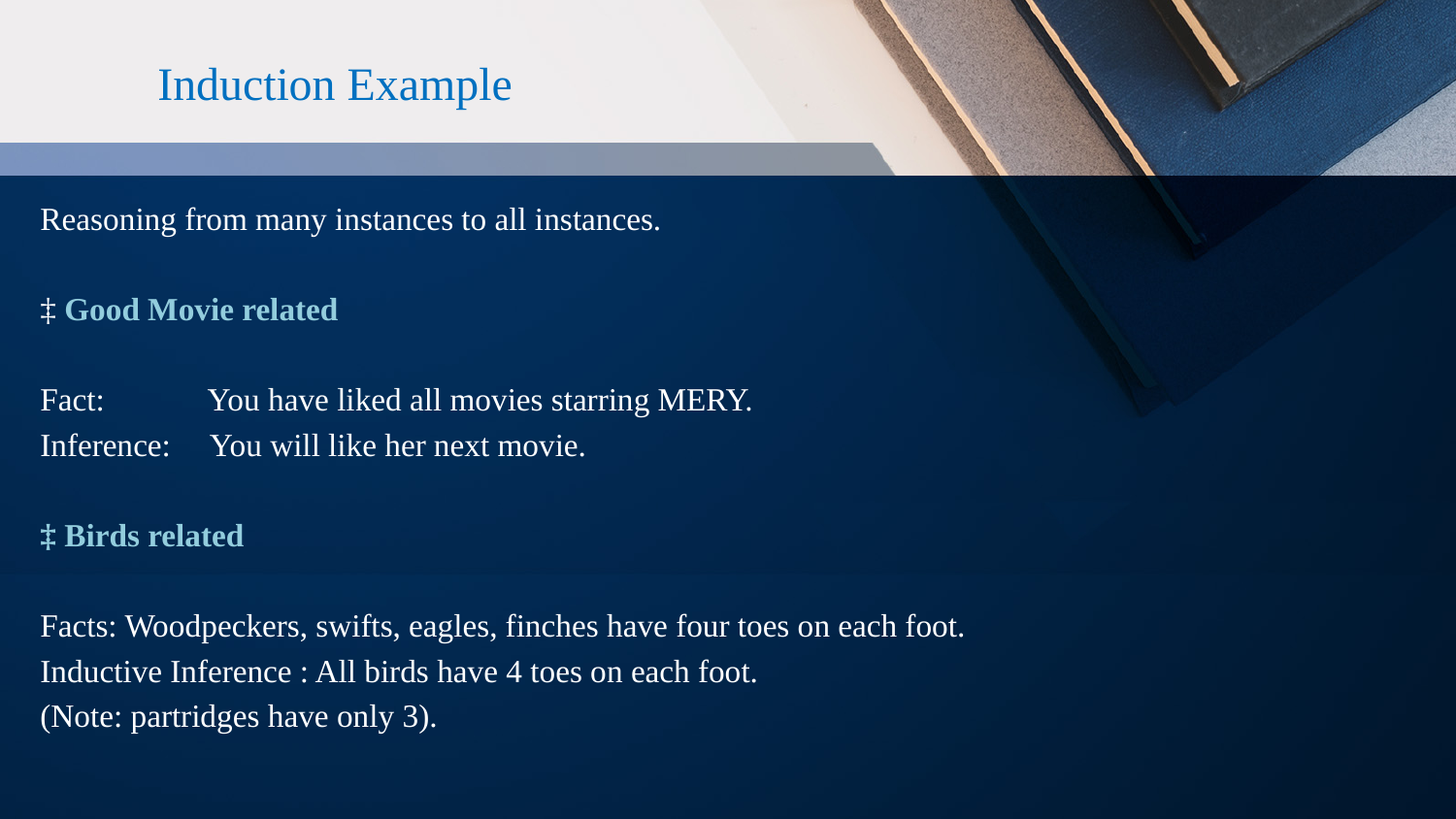

# Induction Example
Reasoning from many instances to all instances.

‡ Good Movie related

Fact:             You have liked all movies starring MERY.
Inference:     You will like her next movie.

‡ Birds related

Facts: Woodpeckers, swifts, eagles, finches have four toes on each foot.
Inductive Inference : All birds have 4 toes on each foot.
(Note: partridges have only 3).